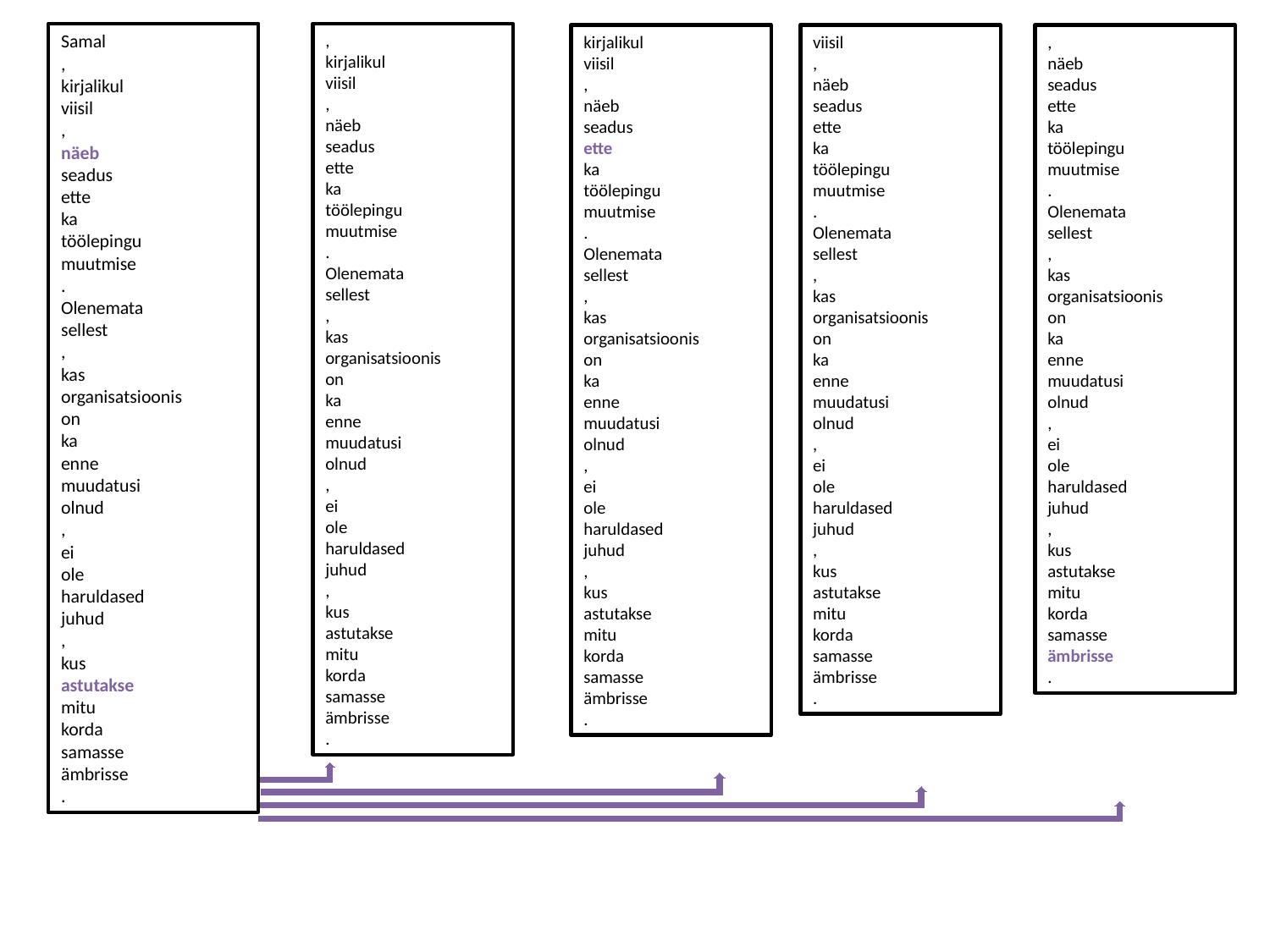

Samal
,
kirjalikul
viisil
,
näeb
seadus
ette
ka
töölepingu
muutmise
.
Olenemata
sellest
,
kas
organisatsioonis
on
ka
enne
muudatusi
olnud
,
ei
ole
haruldased
juhud
,
kus
astutakse
mitu
korda
samasse
ämbrisse
.
,
kirjalikul
viisil
,
näeb
seadus
ette
ka
töölepingu
muutmise
.
Olenemata
sellest
,
kas
organisatsioonis
on
ka
enne
muudatusi
olnud
,
ei
ole
haruldased
juhud
,
kus
astutakse
mitu
korda
samasse
ämbrisse
.
kirjalikul
viisil
,
näeb
seadus
ette
ka
töölepingu
muutmise
.
Olenemata
sellest
,
kas
organisatsioonis
on
ka
enne
muudatusi
olnud
,
ei
ole
haruldased
juhud
,
kus
astutakse
mitu
korda
samasse
ämbrisse
.
viisil
,
näeb
seadus
ette
ka
töölepingu
muutmise
.
Olenemata
sellest
,
kas
organisatsioonis
on
ka
enne
muudatusi
olnud
,
ei
ole
haruldased
juhud
,
kus
astutakse
mitu
korda
samasse
ämbrisse
.
,
näeb
seadus
ette
ka
töölepingu
muutmise
.
Olenemata
sellest
,
kas
organisatsioonis
on
ka
enne
muudatusi
olnud
,
ei
ole
haruldased
juhud
,
kus
astutakse
mitu
korda
samasse
ämbrisse
.